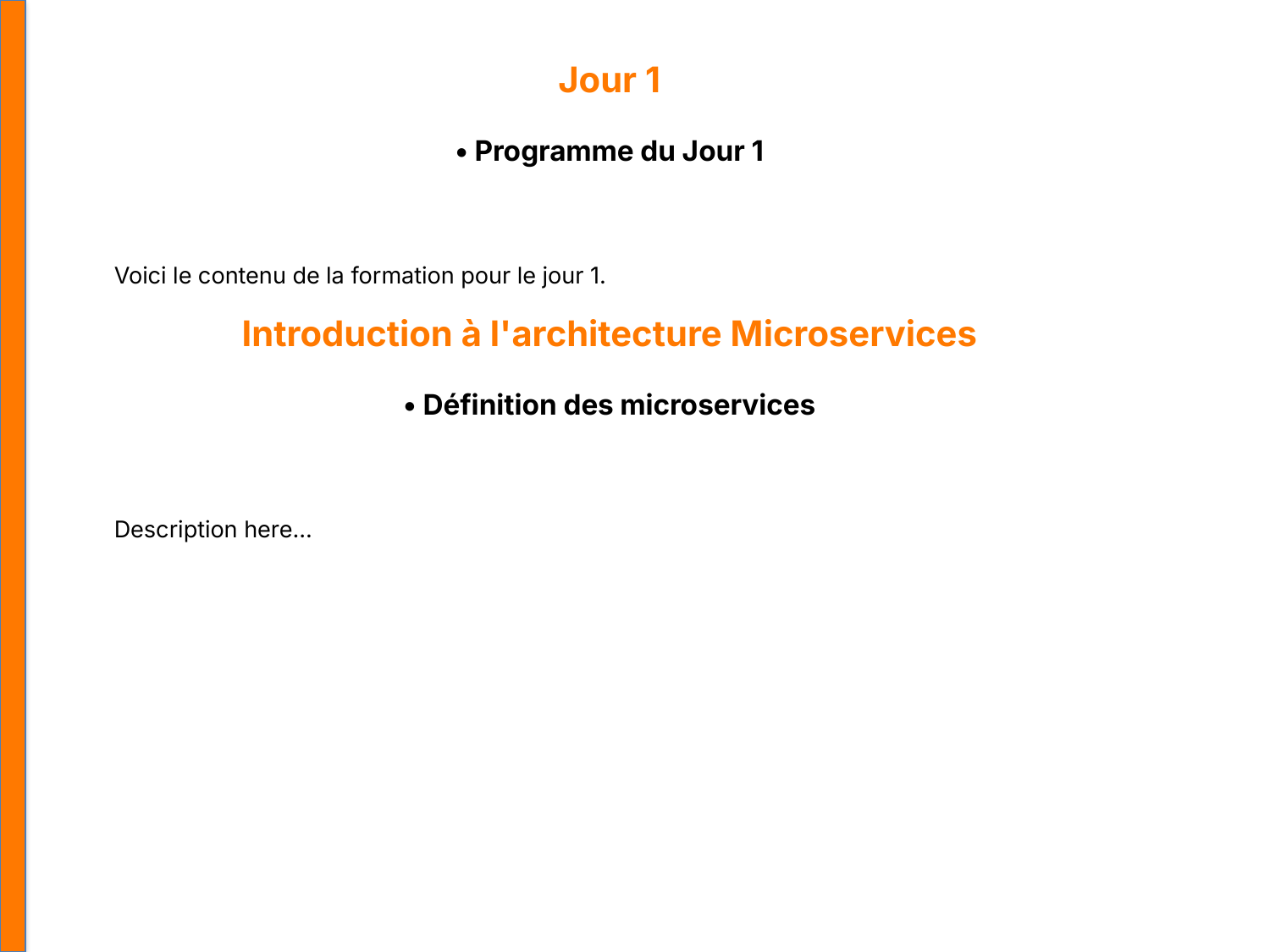

Jour 1
• Programme du Jour 1

Voici le contenu de la formation pour le jour 1.
Introduction à l'architecture Microservices
• Définition des microservices

Description here...